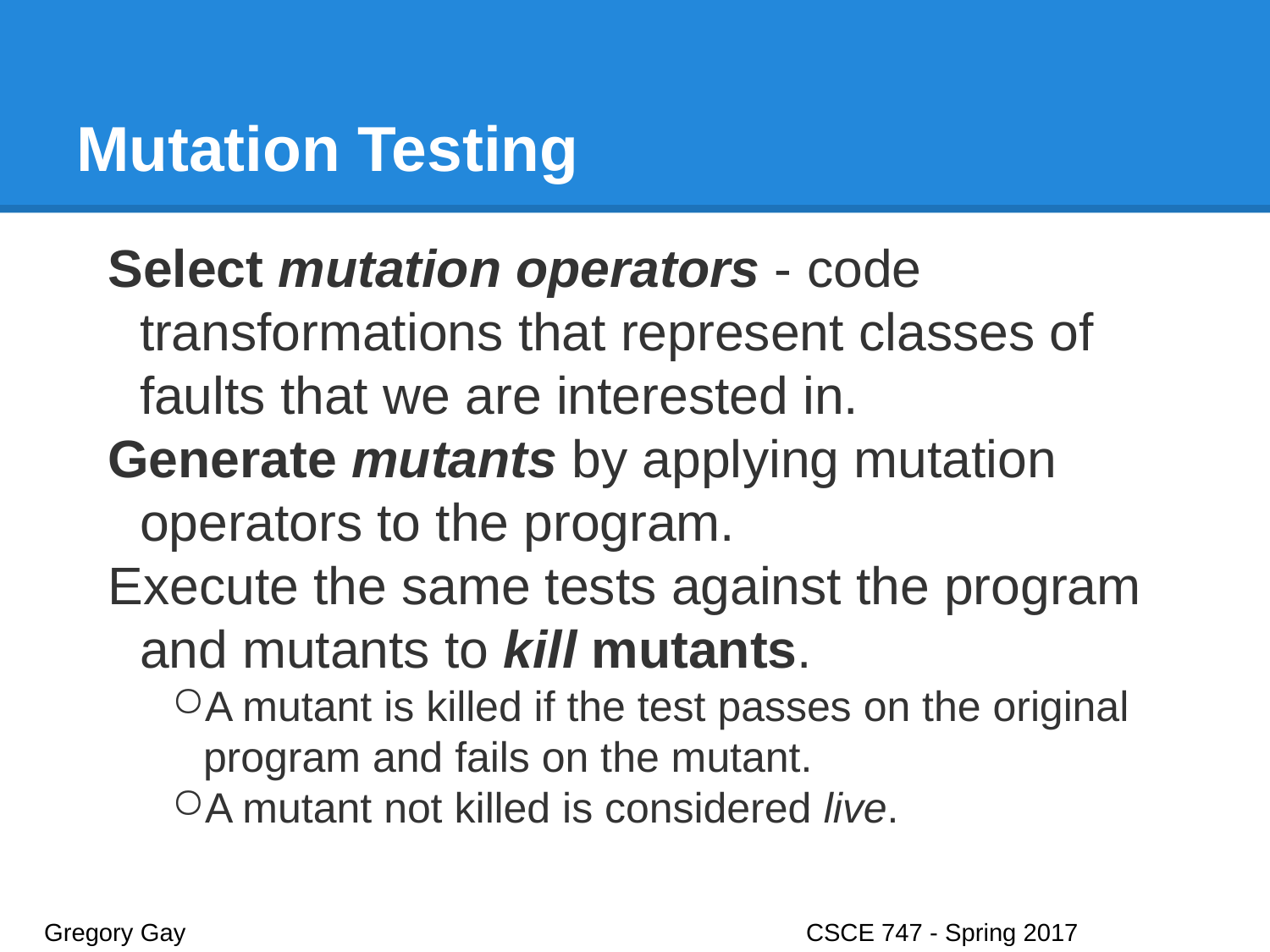

# Mutation Testing
Select mutation operators - code transformations that represent classes of faults that we are interested in.
Generate mutants by applying mutation operators to the program.
Execute the same tests against the program and mutants to kill mutants.
A mutant is killed if the test passes on the original program and fails on the mutant.
A mutant not killed is considered live.

Gregory Gay					CSCE 747 - Spring 2017							23